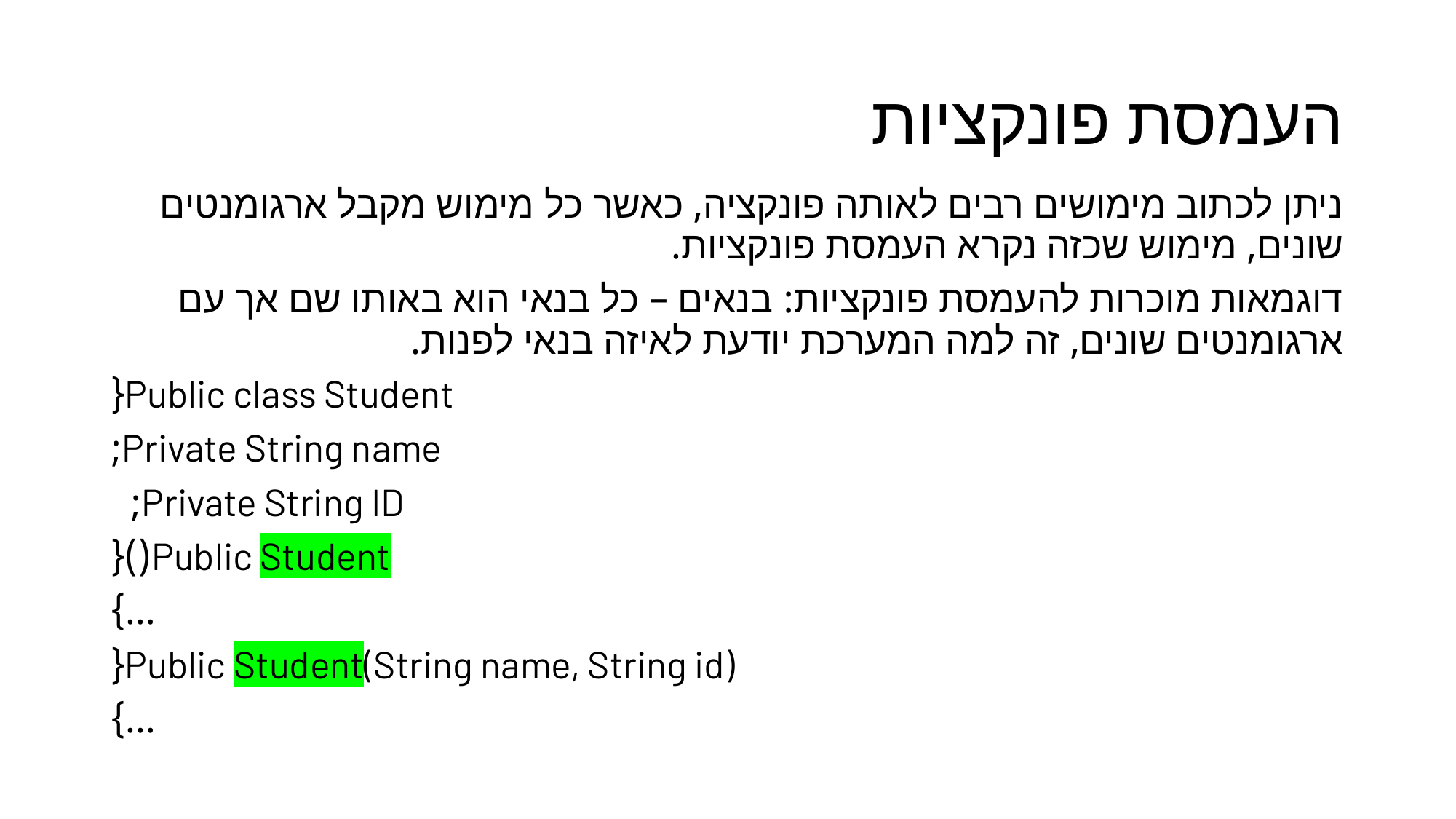

# העמסת פונקציות
ניתן לכתוב מימושים רבים לאותה פונקציה, כאשר כל מימוש מקבל ארגומנטים שונים, מימוש שכזה נקרא העמסת פונקציות.
דוגמאות מוכרות להעמסת פונקציות: בנאים – כל בנאי הוא באותו שם אך עם ארגומנטים שונים, זה למה המערכת יודעת לאיזה בנאי לפנות.
Public class Student{
Private String name;
Private String ID;
Public Student(){
…}
Public Student(String name, String id){
…}